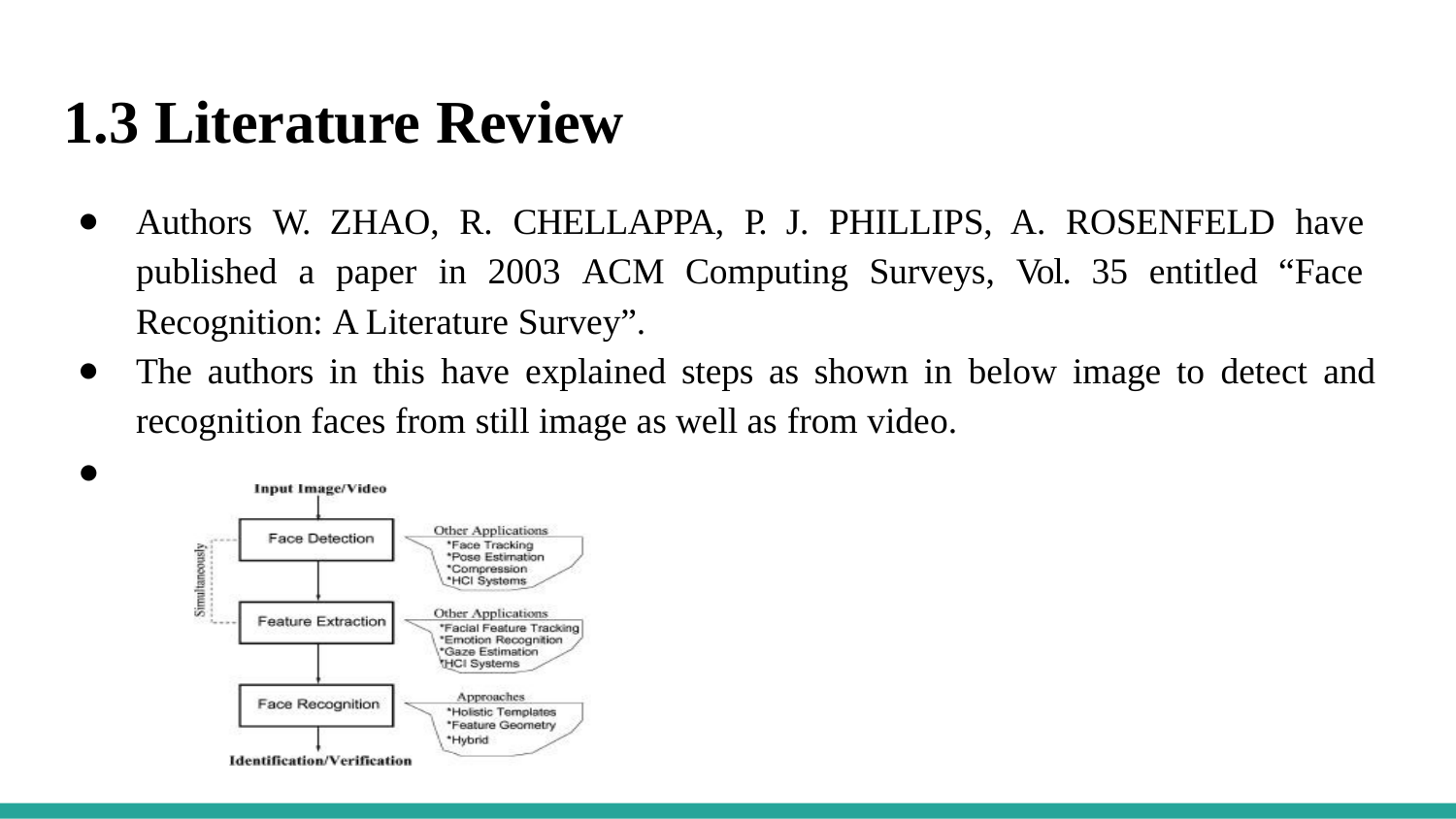

# 1.3 Literature Review
Authors W. ZHAO, R. CHELLAPPA, P. J. PHILLIPS, A. ROSENFELD have  published a paper in 2003 ACM Computing Surveys, Vol. 35 entitled “Face  Recognition: A Literature Survey”.
The authors in this have explained steps as shown in below image to detect and  recognition faces from still image as well as from video.
●